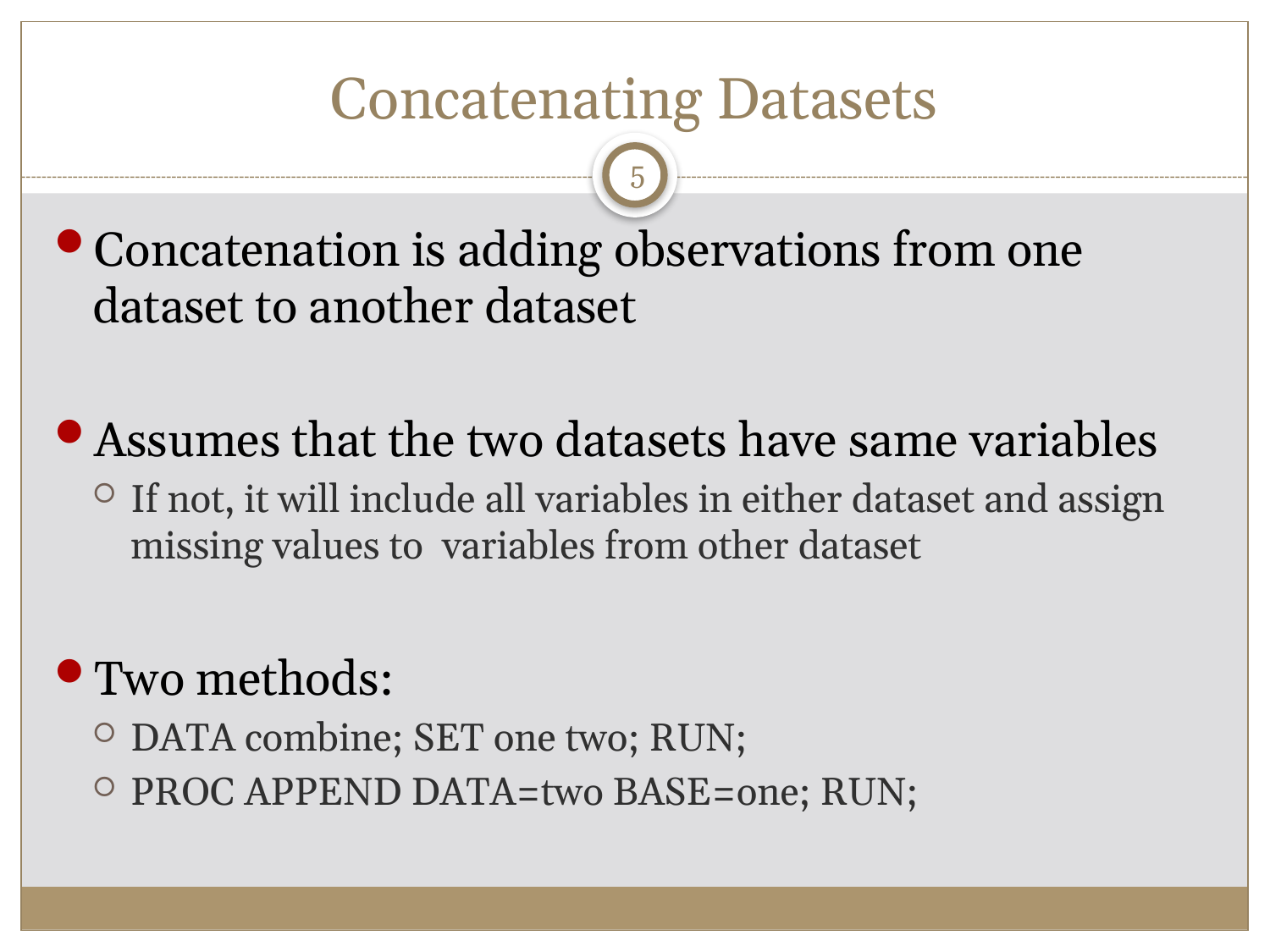

# Concatenating Datasets
5
Concatenation is adding observations from one dataset to another dataset

Assumes that the two datasets have same variables
If not, it will include all variables in either dataset and assign missing values to  variables from other dataset

Two methods:
DATA combine; SET one two; RUN;
PROC APPEND DATA=two BASE=one; RUN;